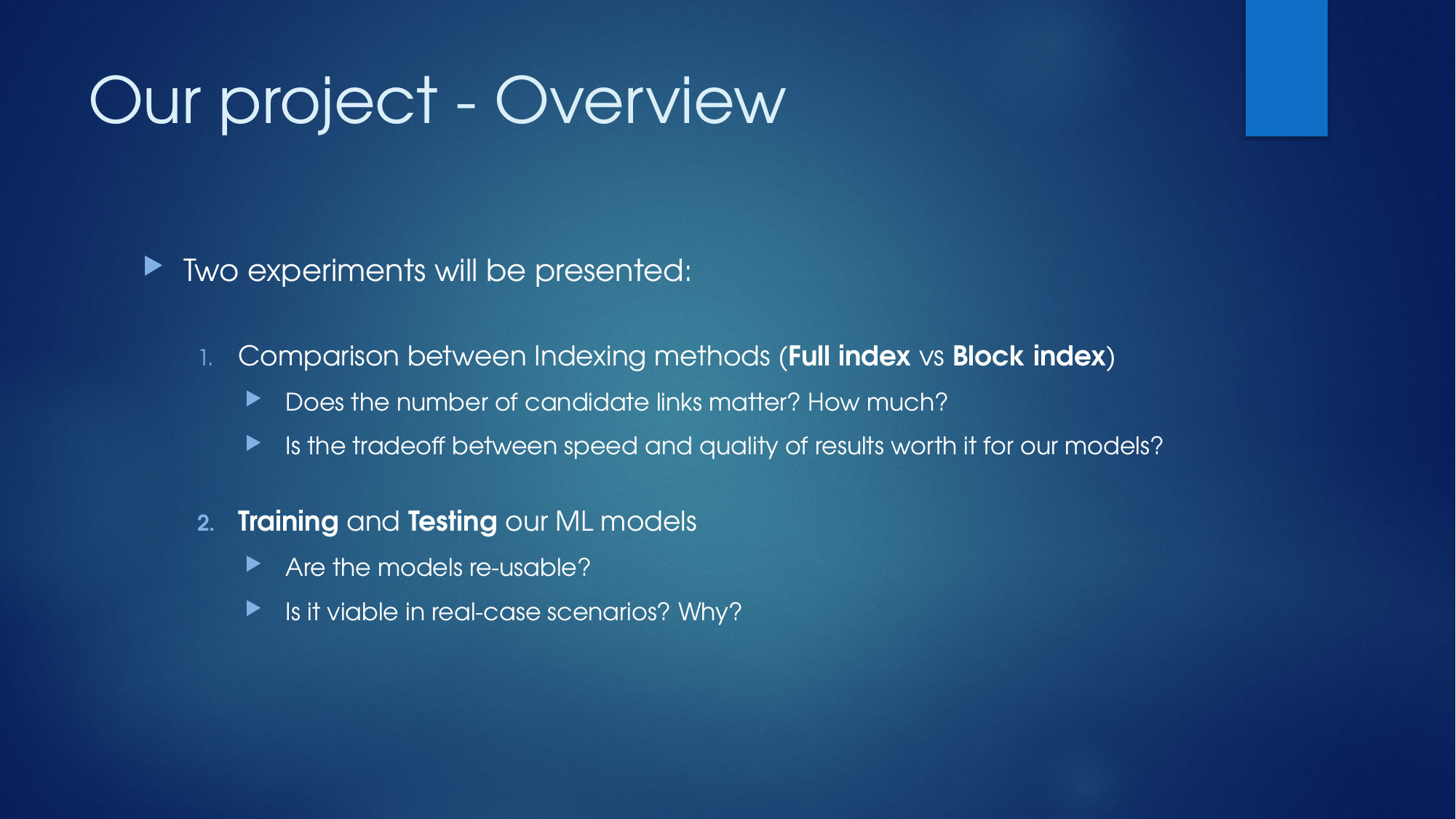

# Our project - Overview
Two experiments will be presented:
Comparison between Indexing methods (Full index vs Block index)
Does the number of candidate links matter? How much?
Is the tradeoff between speed and quality of results worth it for our models?
Training and Testing our ML models
Are the models re-usable?
Is it viable in real-case scenarios? Why?